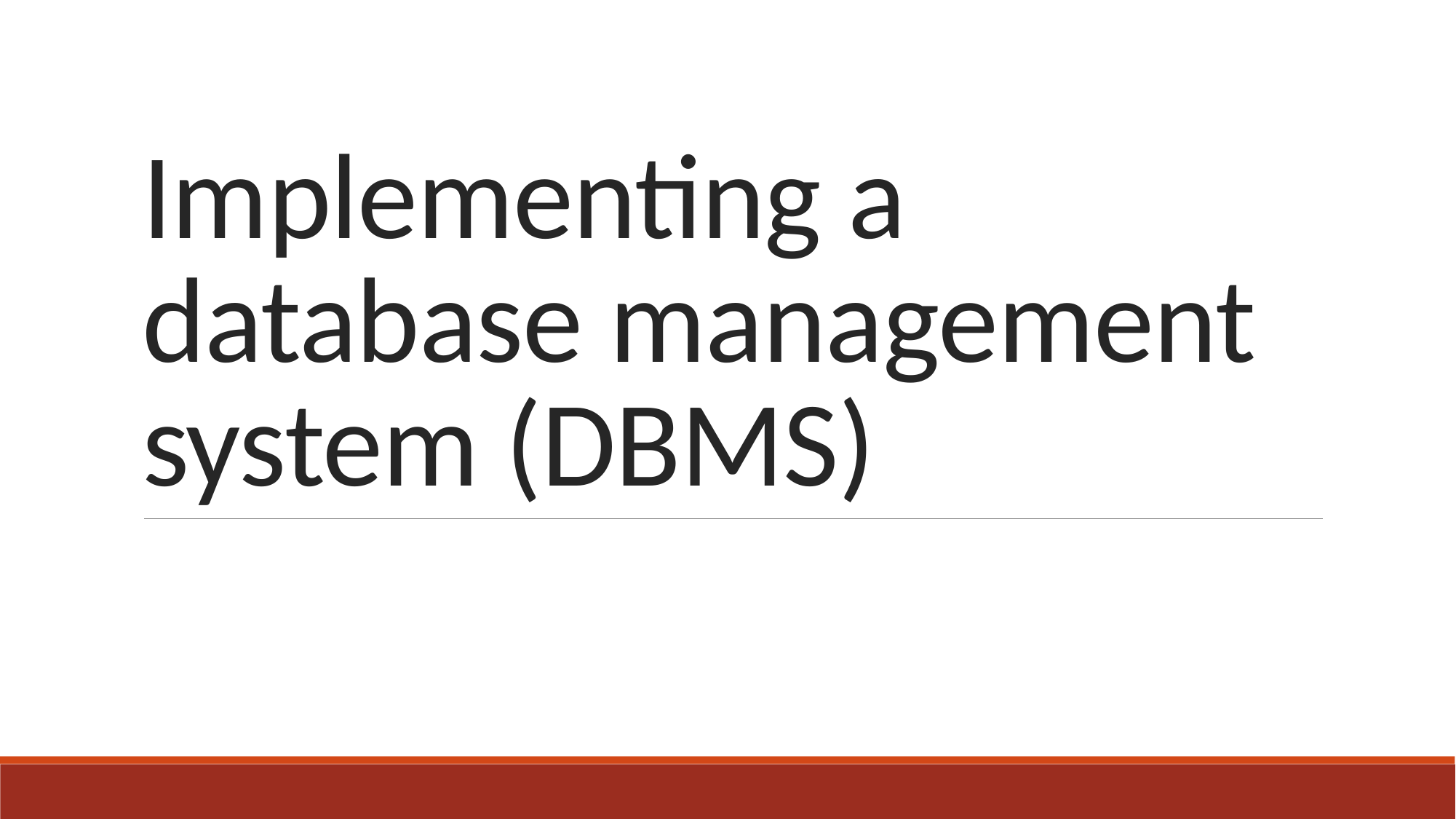

# Implementing a database management system (DBMS)